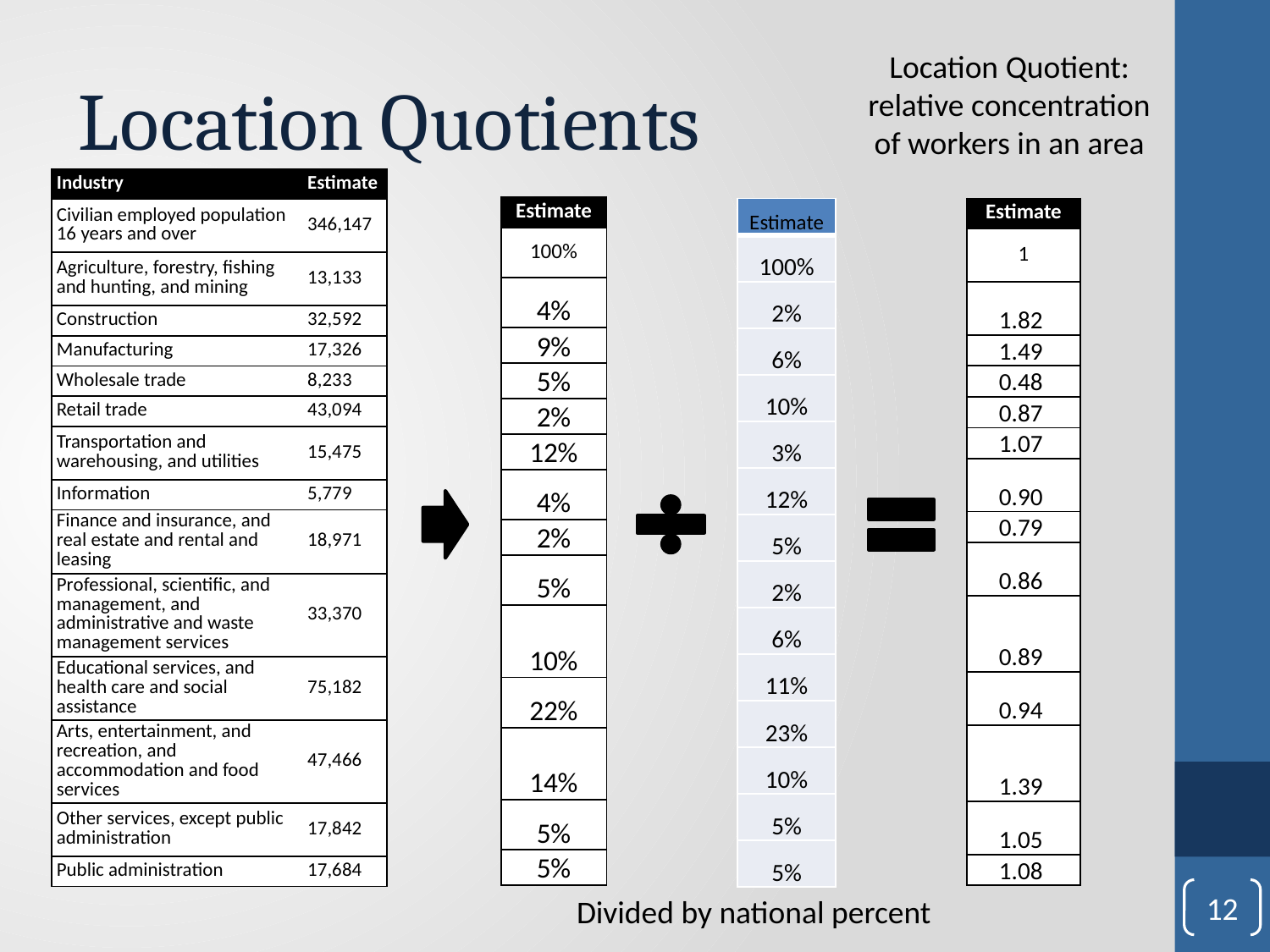

# Location Quotients
Location Quotient: relative concentration of workers in an area
| Industry | Estimate |
| --- | --- |
| Civilian employed population 16 years and over | 346,147 |
| Agriculture, forestry, fishing and hunting, and mining | 13,133 |
| Construction | 32,592 |
| Manufacturing | 17,326 |
| Wholesale trade | 8,233 |
| Retail trade | 43,094 |
| Transportation and warehousing, and utilities | 15,475 |
| Information | 5,779 |
| Finance and insurance, and real estate and rental and leasing | 18,971 |
| Professional, scientific, and management, and administrative and waste management services | 33,370 |
| Educational services, and health care and social assistance | 75,182 |
| Arts, entertainment, and recreation, and accommodation and food services | 47,466 |
| Other services, except public administration | 17,842 |
| Public administration | 17,684 |
| Estimate |
| --- |
| 100% |
| 4% |
| 9% |
| 5% |
| 2% |
| 12% |
| 4% |
| 2% |
| 5% |
| 10% |
| 22% |
| 14% |
| 5% |
| 5% |
| Estimate |
| --- |
| 100% |
| 2% |
| 6% |
| 10% |
| 3% |
| 12% |
| 5% |
| 2% |
| 6% |
| 11% |
| 23% |
| 10% |
| 5% |
| 5% |
| Estimate |
| --- |
| 1 |
| 1.82 |
| 1.49 |
| 0.48 |
| 0.87 |
| 1.07 |
| 0.90 |
| 0.79 |
| 0.86 |
| 0.89 |
| 0.94 |
| 1.39 |
| 1.05 |
| 1.08 |

12
Divided by national percent